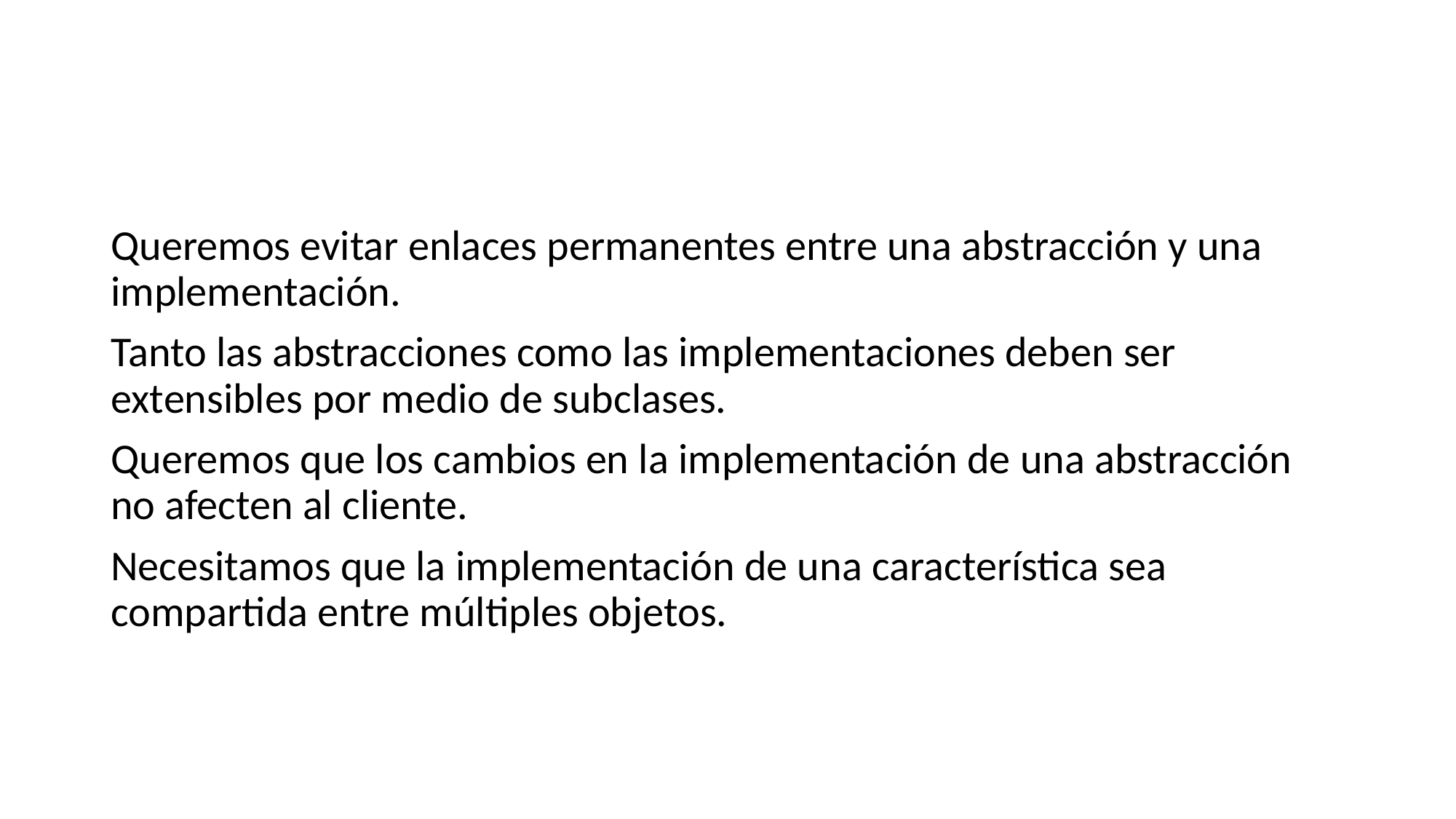

#
Queremos evitar enlaces permanentes entre una abstracción y una implementación.
Tanto las abstracciones como las implementaciones deben ser extensibles por medio de subclases.
Queremos que los cambios en la implementación de una abstracción no afecten al cliente.
Necesitamos que la implementación de una característica sea compartida entre múltiples objetos.